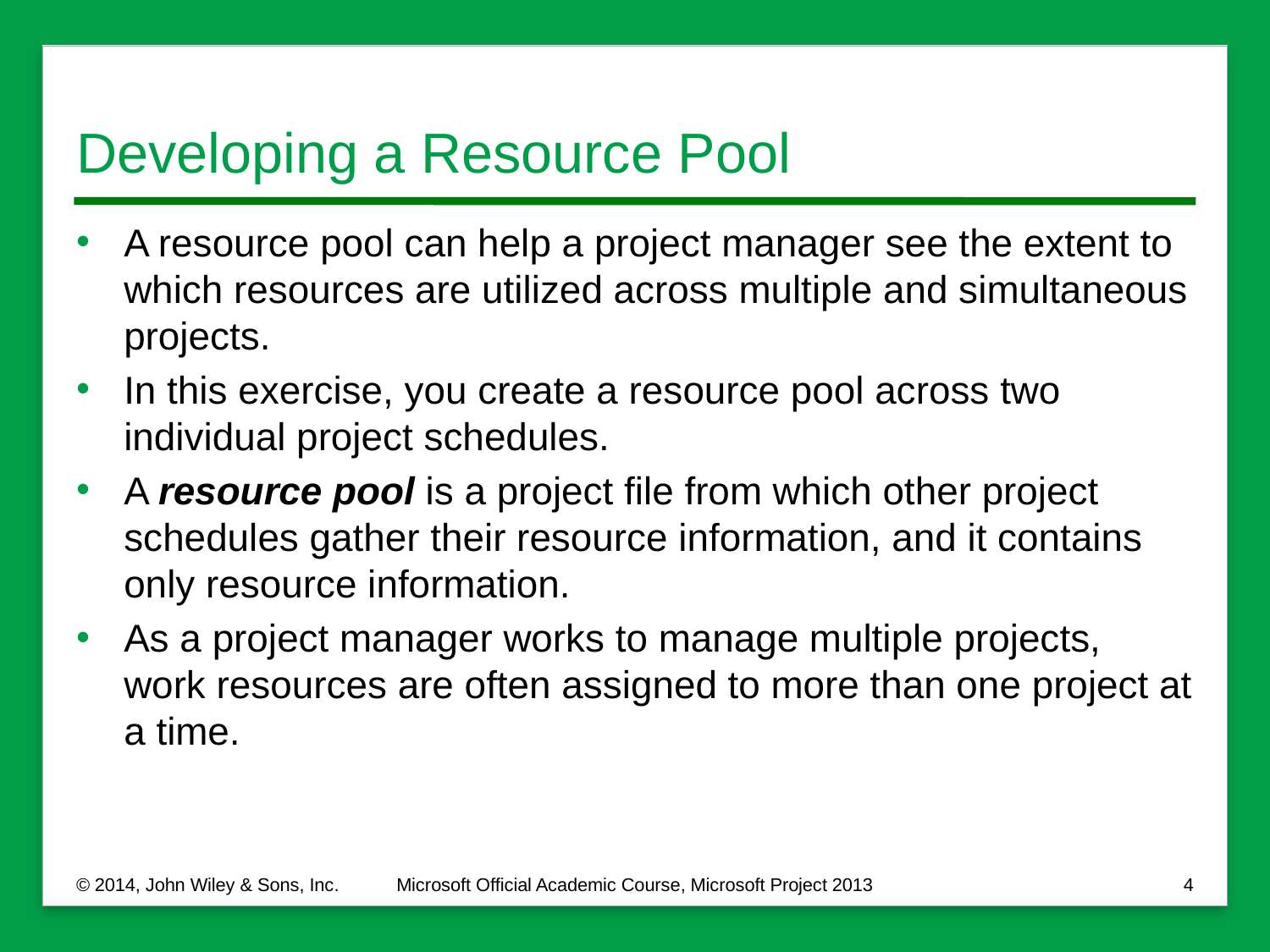

# Developing a Resource Pool
A resource pool can help a project manager see the extent to which resources are utilized across multiple and simultaneous projects.
In this exercise, you create a resource pool across two individual project schedules.
A resource pool is a project file from which other project schedules gather their resource information, and it contains only resource information.
As a project manager works to manage multiple projects, work resources are often assigned to more than one project at a time.
© 2014, John Wiley & Sons, Inc.
Microsoft Official Academic Course, Microsoft Project 2013
4